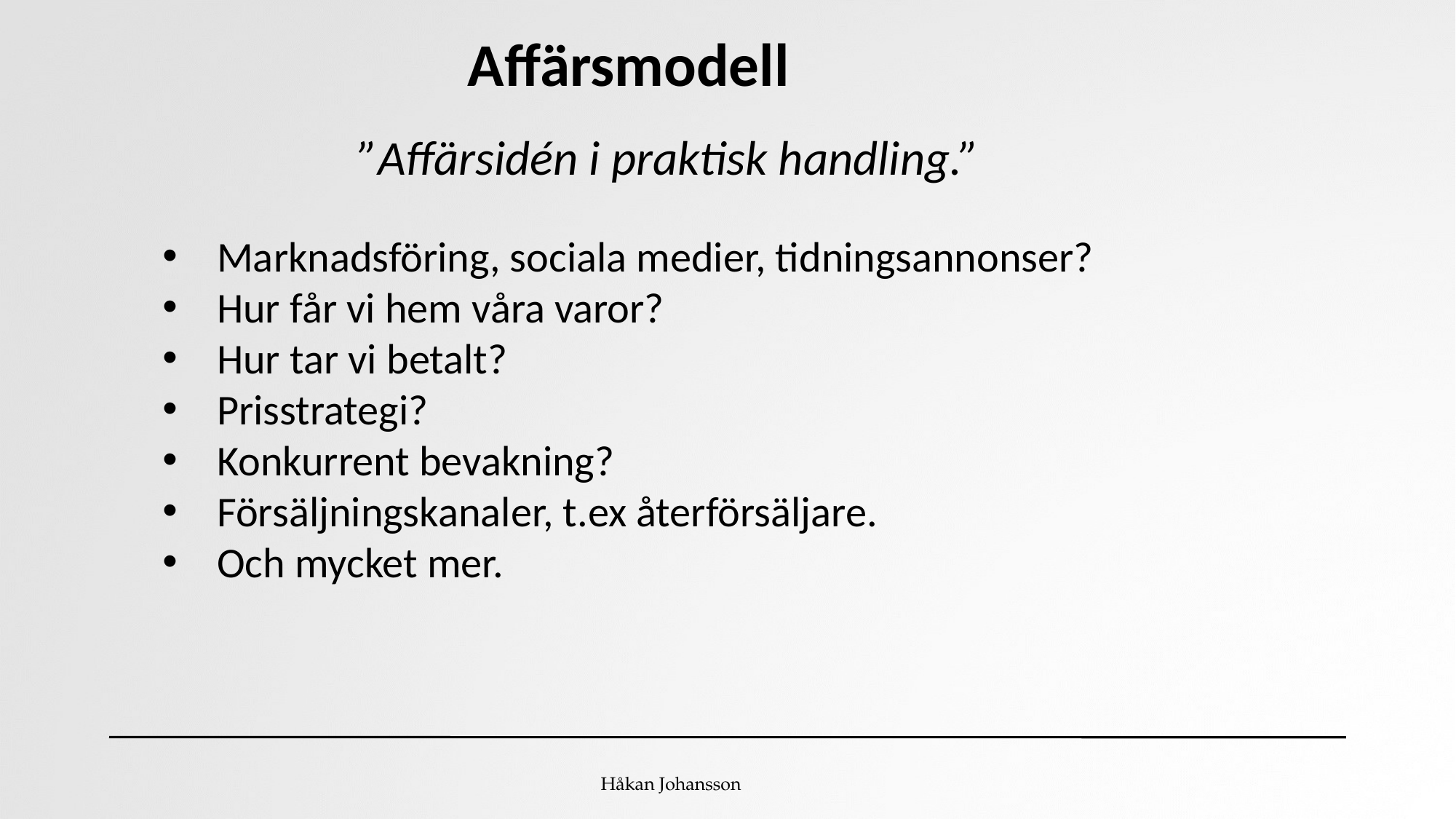

Affärsmodell
”Affärsidén i praktisk handling.”
Marknadsföring, sociala medier, tidningsannonser?
Hur får vi hem våra varor?
Hur tar vi betalt?
Prisstrategi?
Konkurrent bevakning?
Försäljningskanaler, t.ex återförsäljare.
Och mycket mer.

Håkan Johansson